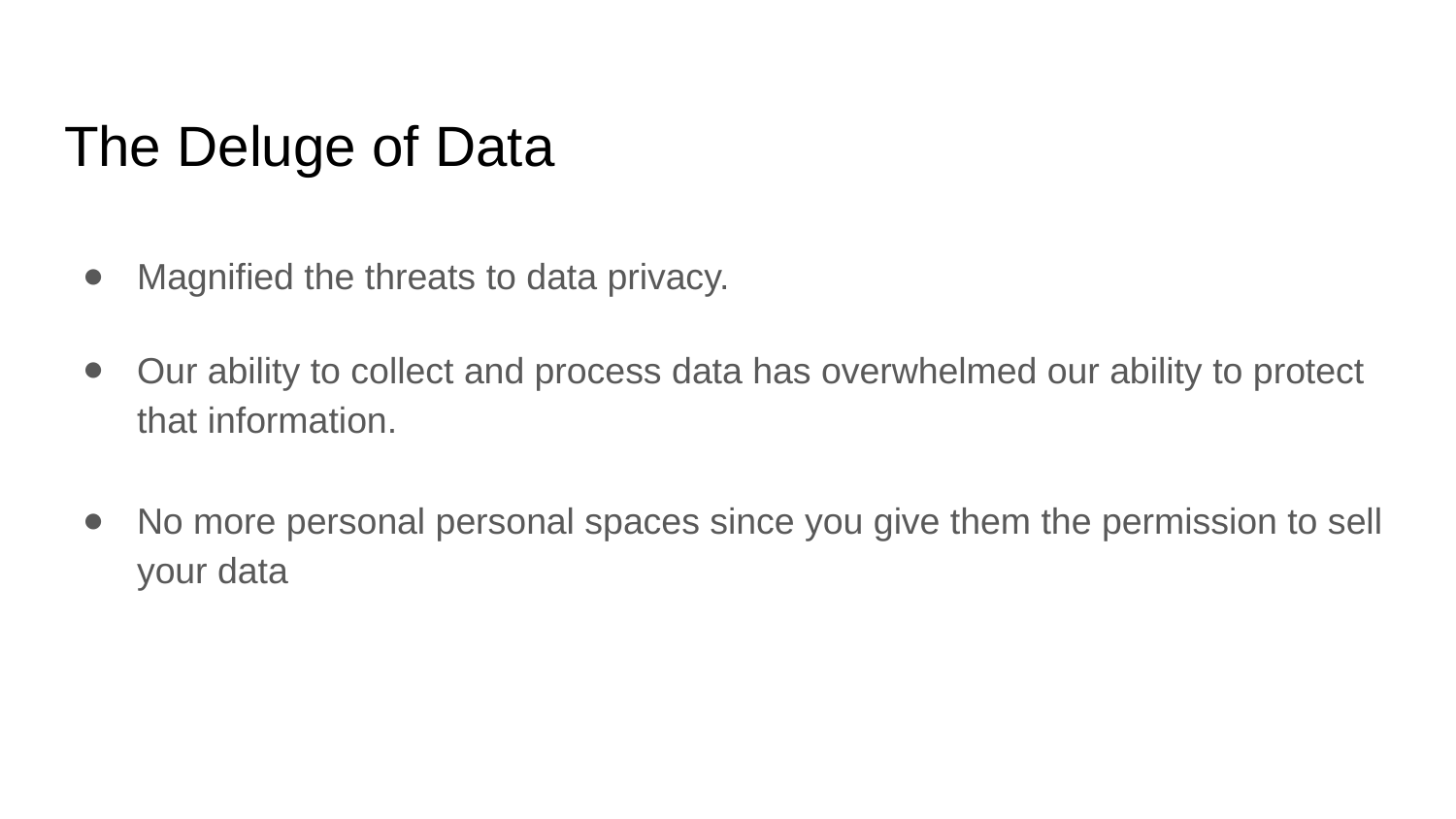

# The Deluge of Data
Magnified the threats to data privacy.
Our ability to collect and process data has overwhelmed our ability to protect that information.
No more personal personal spaces since you give them the permission to sell your data